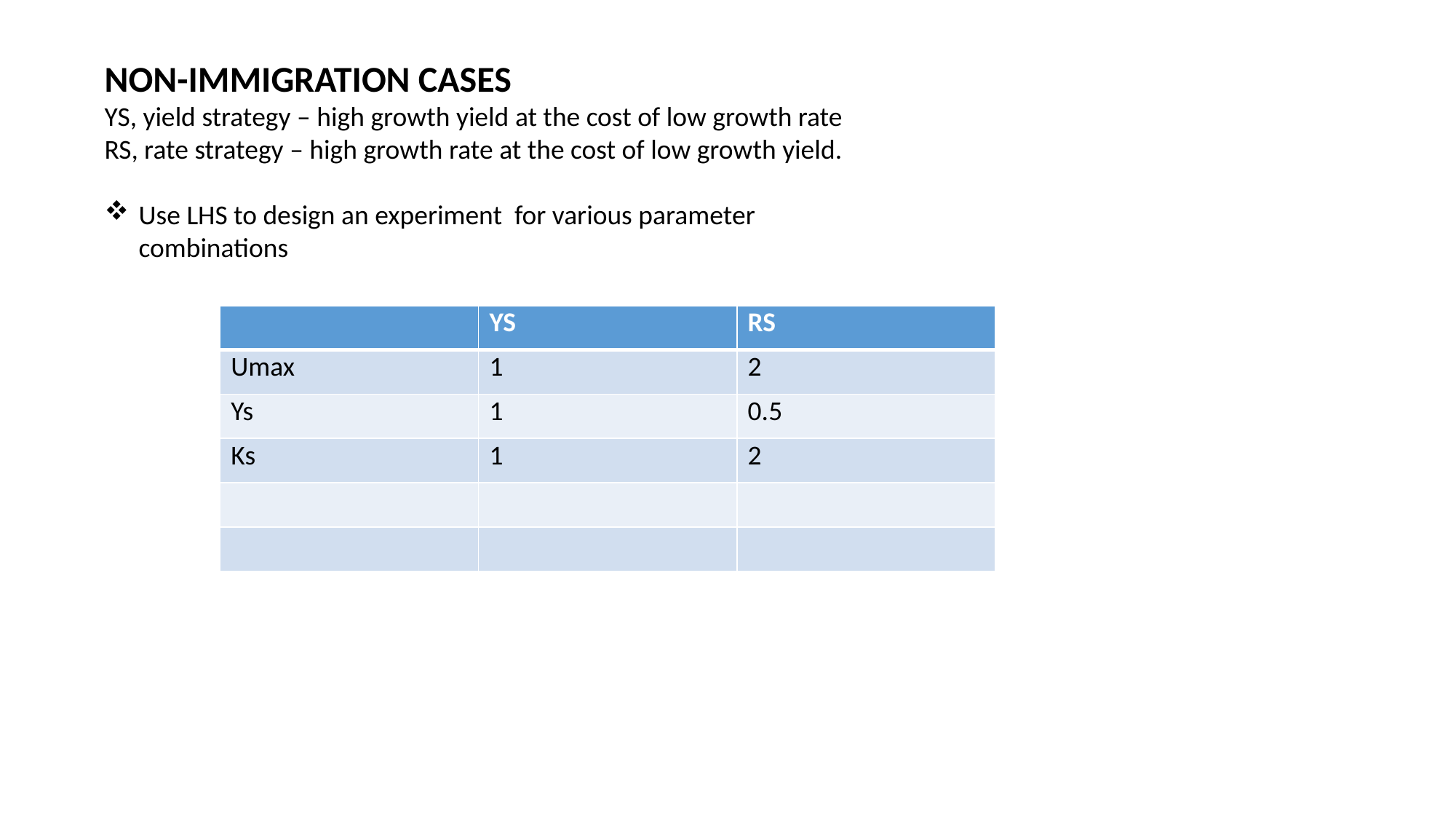

NON-IMMIGRATION CASES
YS, yield strategy – high growth yield at the cost of low growth rate
RS, rate strategy – high growth rate at the cost of low growth yield.

Use LHS to design an experiment  for various parameter combinations
|  | YS | RS |
| --- | --- | --- |
| Umax | 1 | 2 |
| Ys | 1 | 0.5 |
| Ks | 1 | 2 |
|  |  |  |
|  |  |  |